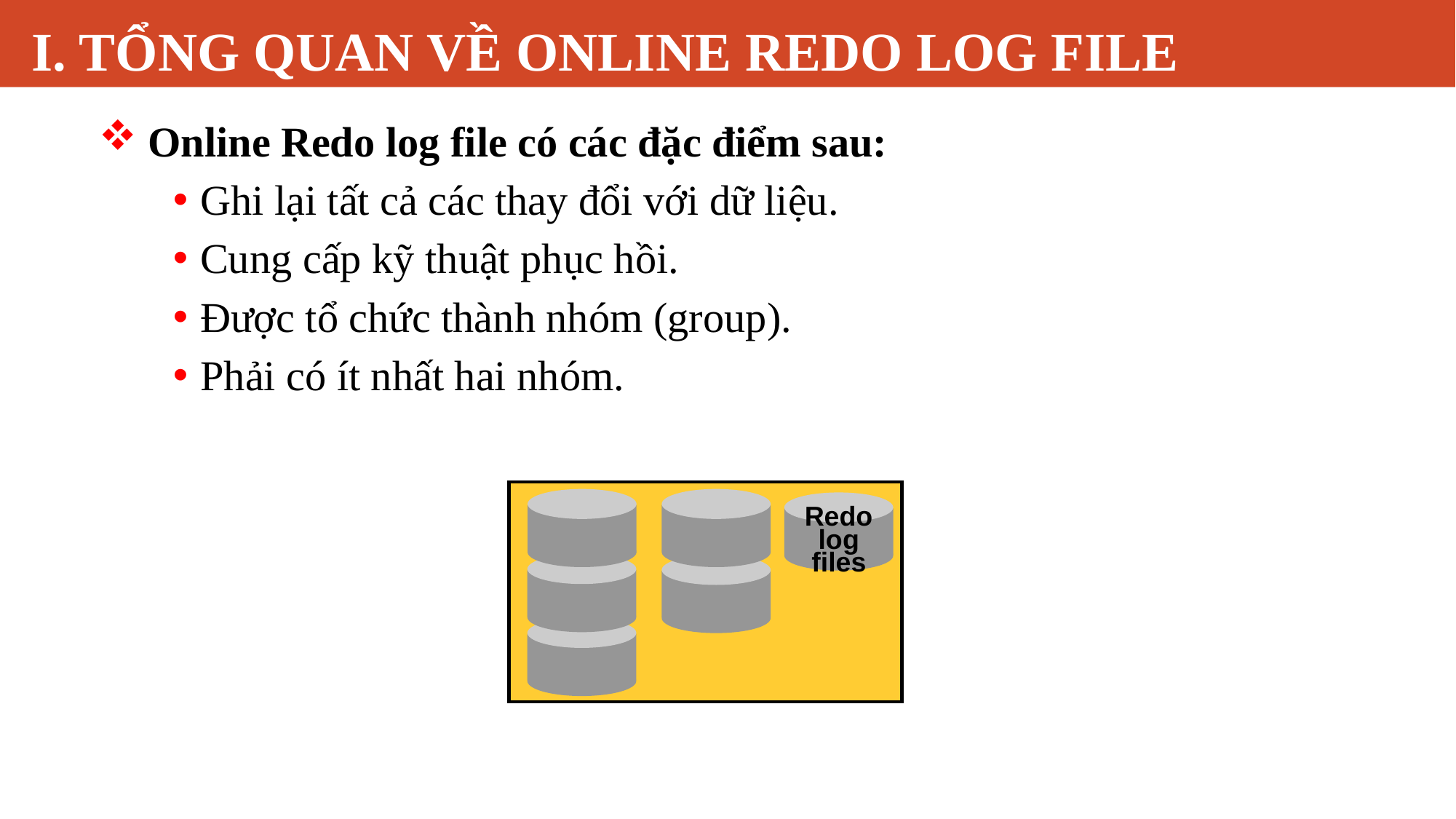

# I. TỔNG QUAN VỀ ONLINE REDO LOG FILE
 Online Redo log file có các đặc điểm sau:
Ghi lại tất cả các thay đổi với dữ liệu.
Cung cấp kỹ thuật phục hồi.
Được tổ chức thành nhóm (group).
Phải có ít nhất hai nhóm.

Redo log files